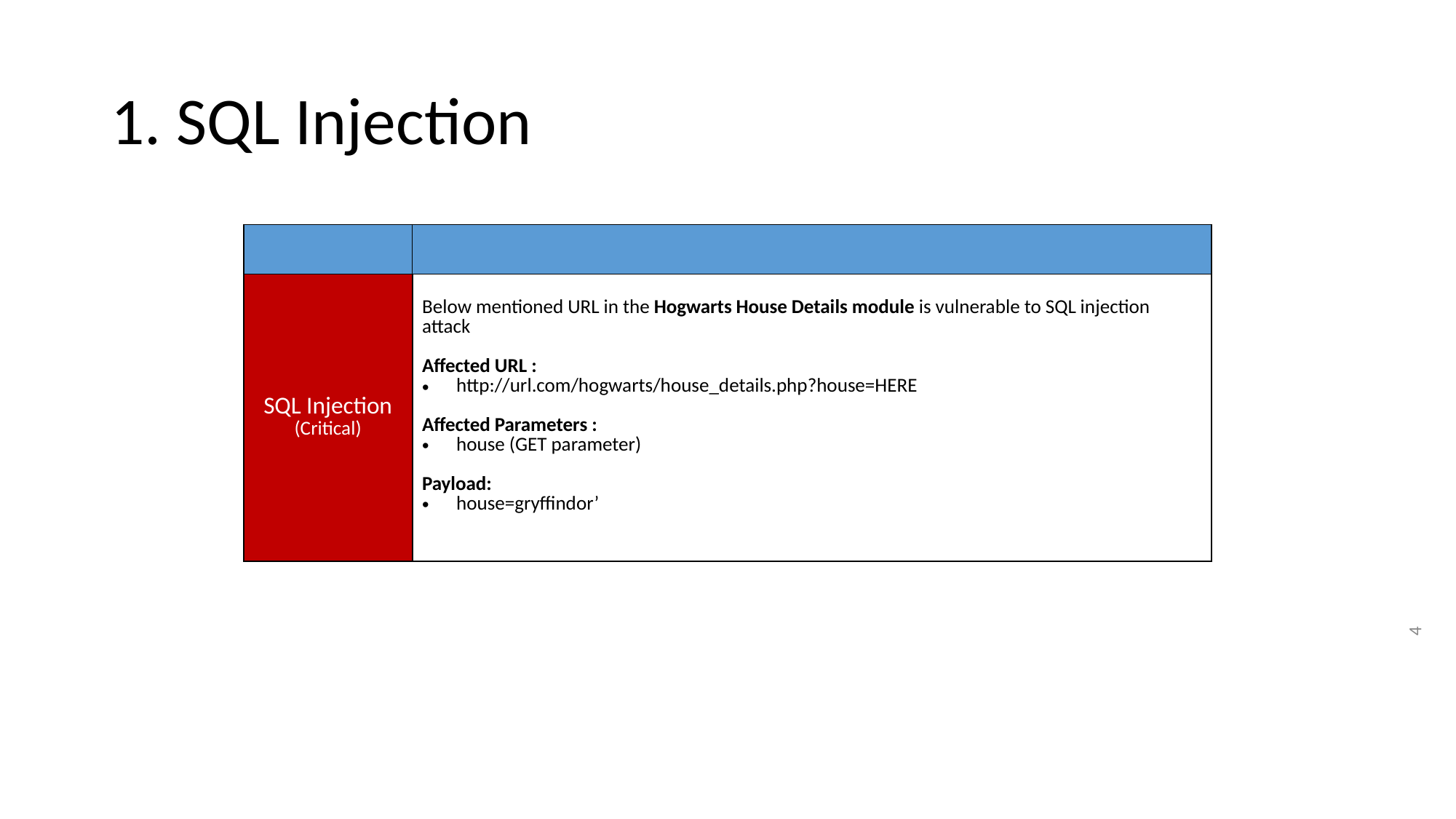

# 1. SQL Injection
|  |  |
| --- | --- |
| SQL Injection (Critical) | Below mentioned URL in the Hogwarts House Details module is vulnerable to SQL injection attack Affected URL : http://url.com/hogwarts/house\_details.php?house=HERE Affected Parameters : house (GET parameter) Payload: house=gryffindor’ |
4